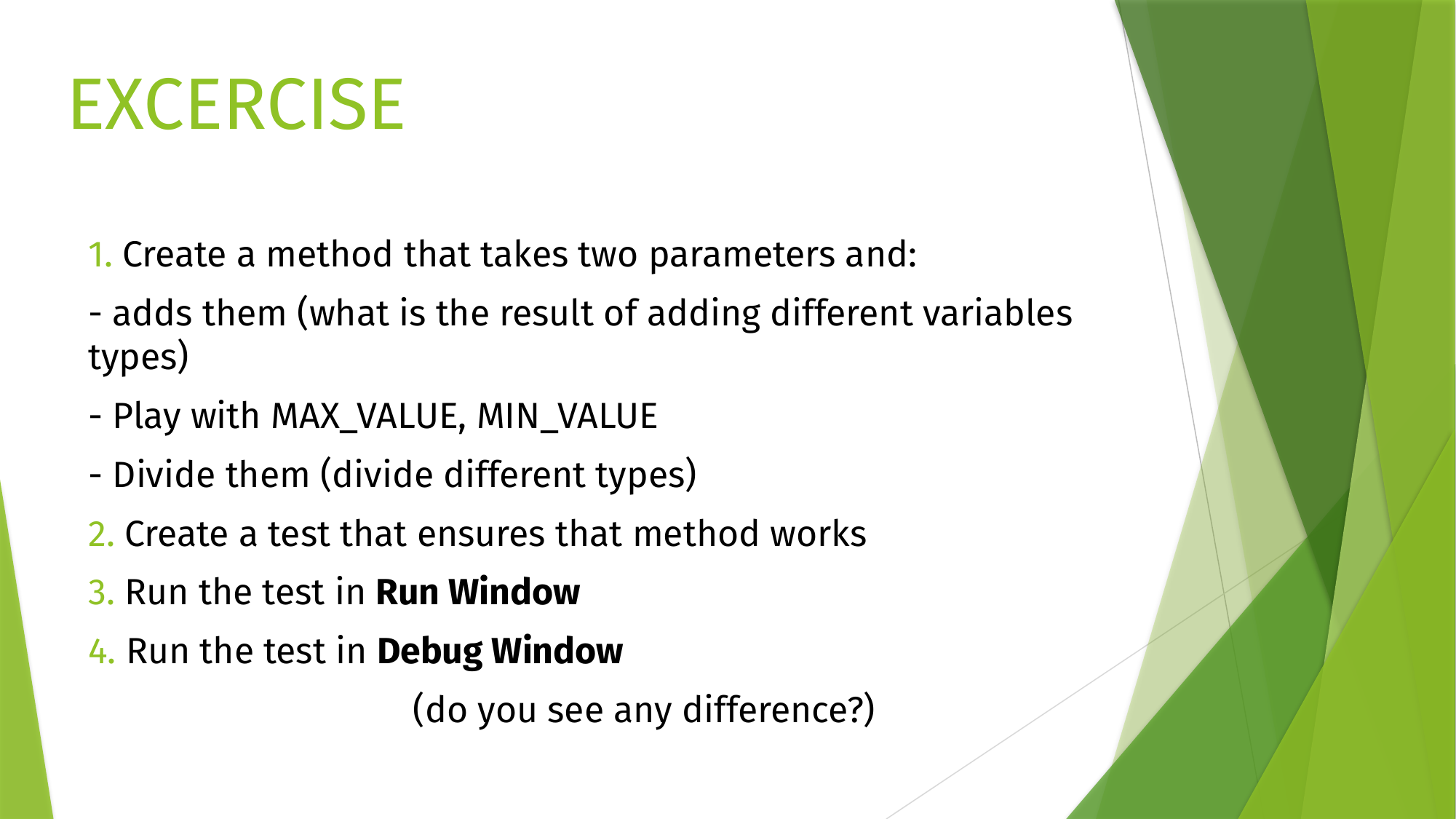

# EXCERCISE
1. Create a method that takes two parameters and:
- adds them (what is the result of adding different variables types)
- Play with MAX_VALUE, MIN_VALUE
- Divide them (divide different types)
2. Create a test that ensures that method works
3. Run the test in Run Window
4. Run the test in Debug Window
                                      (do you see any difference?)